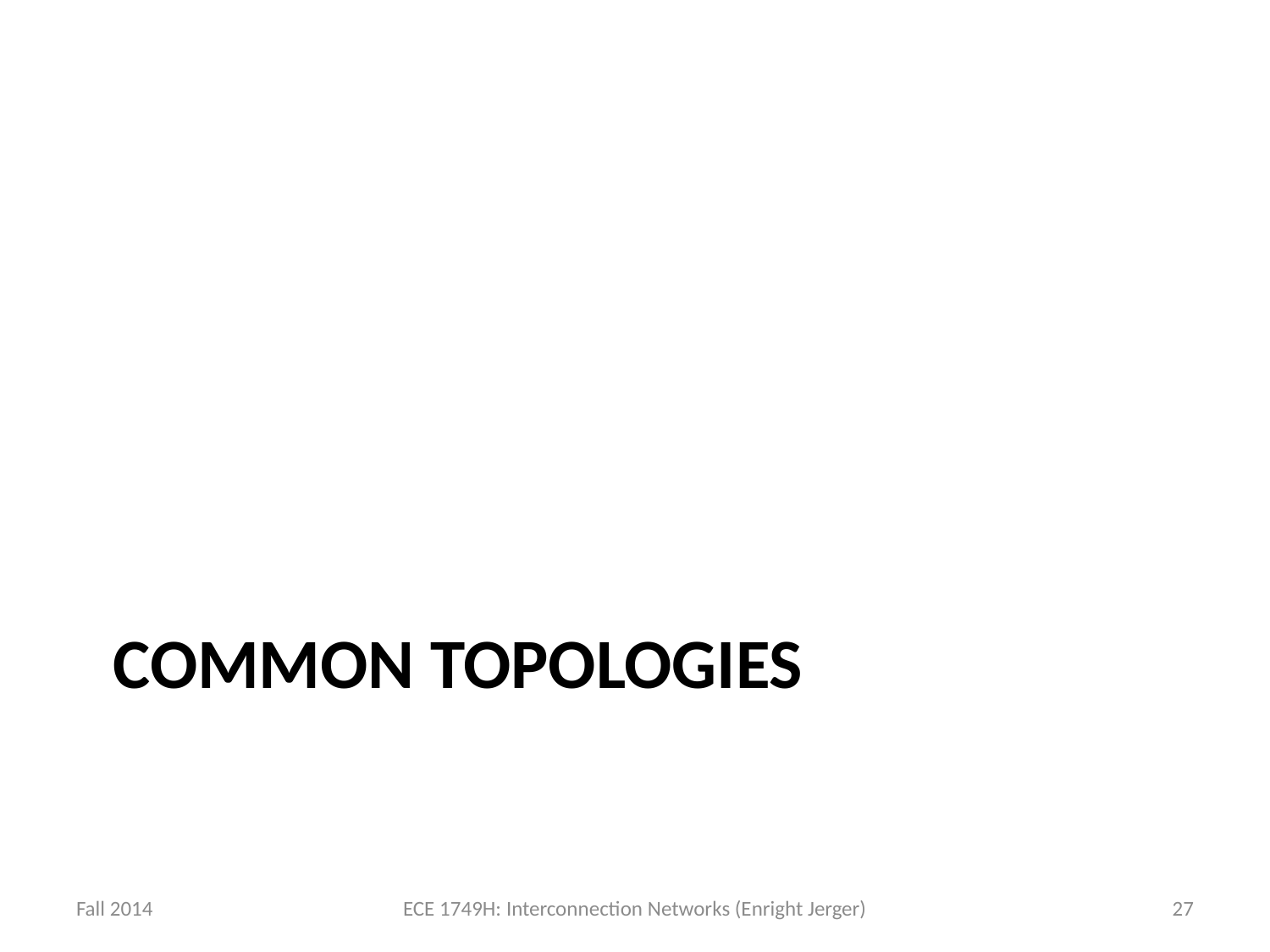

# Common Topologies
Fall 2014
ECE 1749H: Interconnection Networks (Enright Jerger)
27